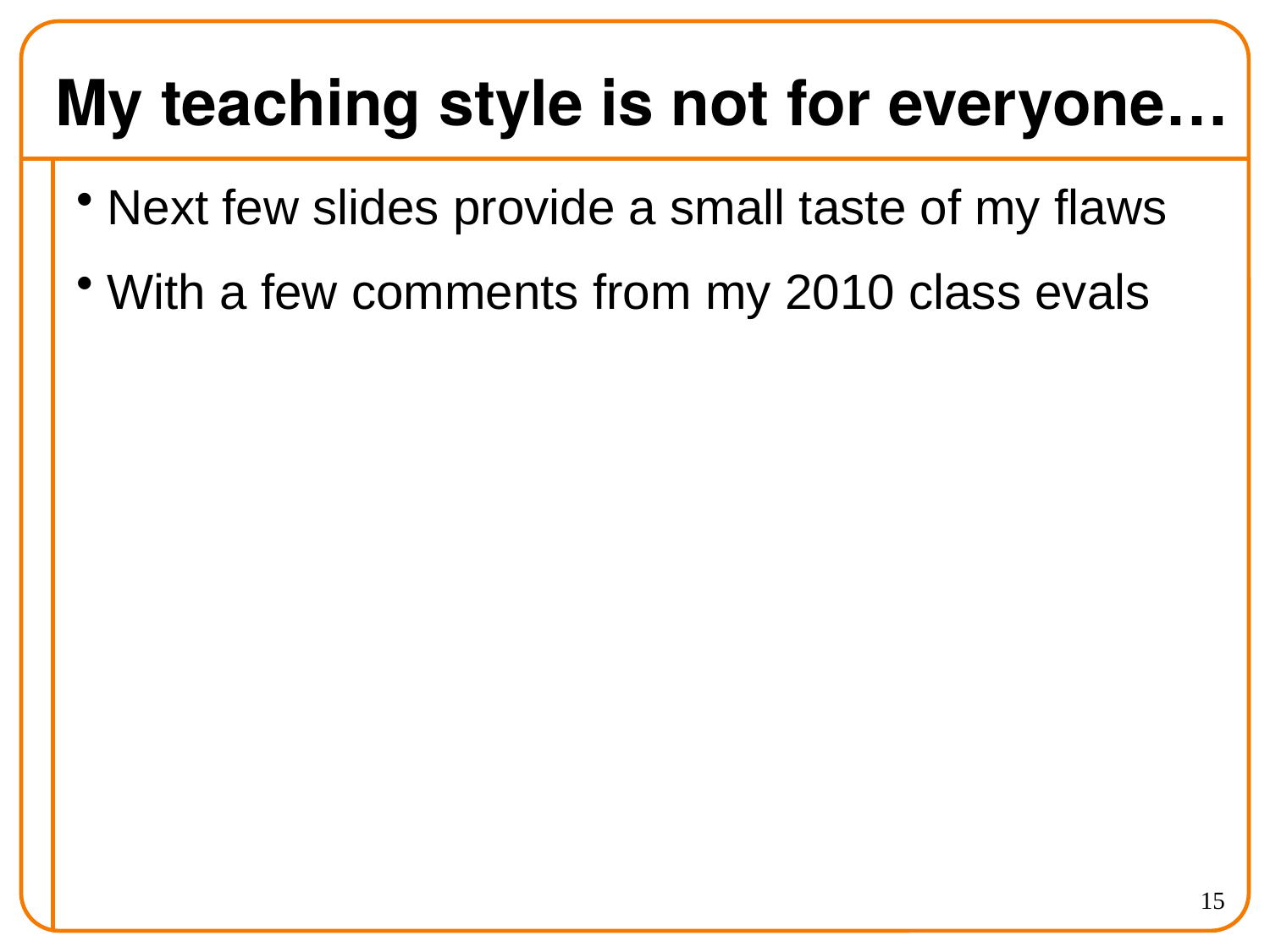

# My teaching style is not for everyone…
Next few slides provide a small taste of my flaws
With a few comments from my 2010 class evals
15